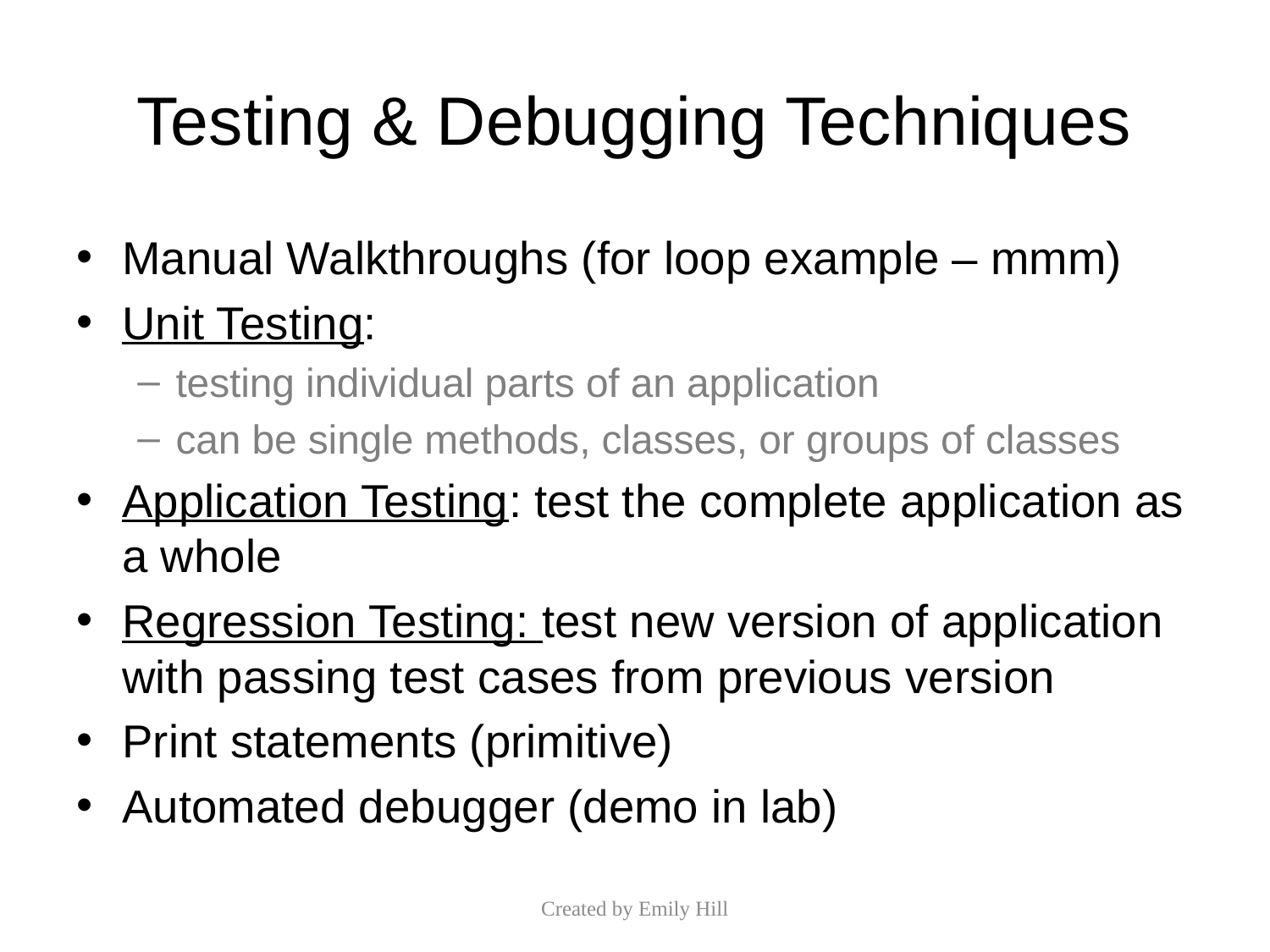

# Testing & Debugging Techniques
Manual Walkthroughs (for loop example – mmm)
Unit Testing:
testing individual parts of an application
can be single methods, classes, or groups of classes
Application Testing: test the complete application as a whole
Regression Testing: test new version of application with passing test cases from previous version
Print statements (primitive)
Automated debugger (demo in lab)
Created by Emily Hill